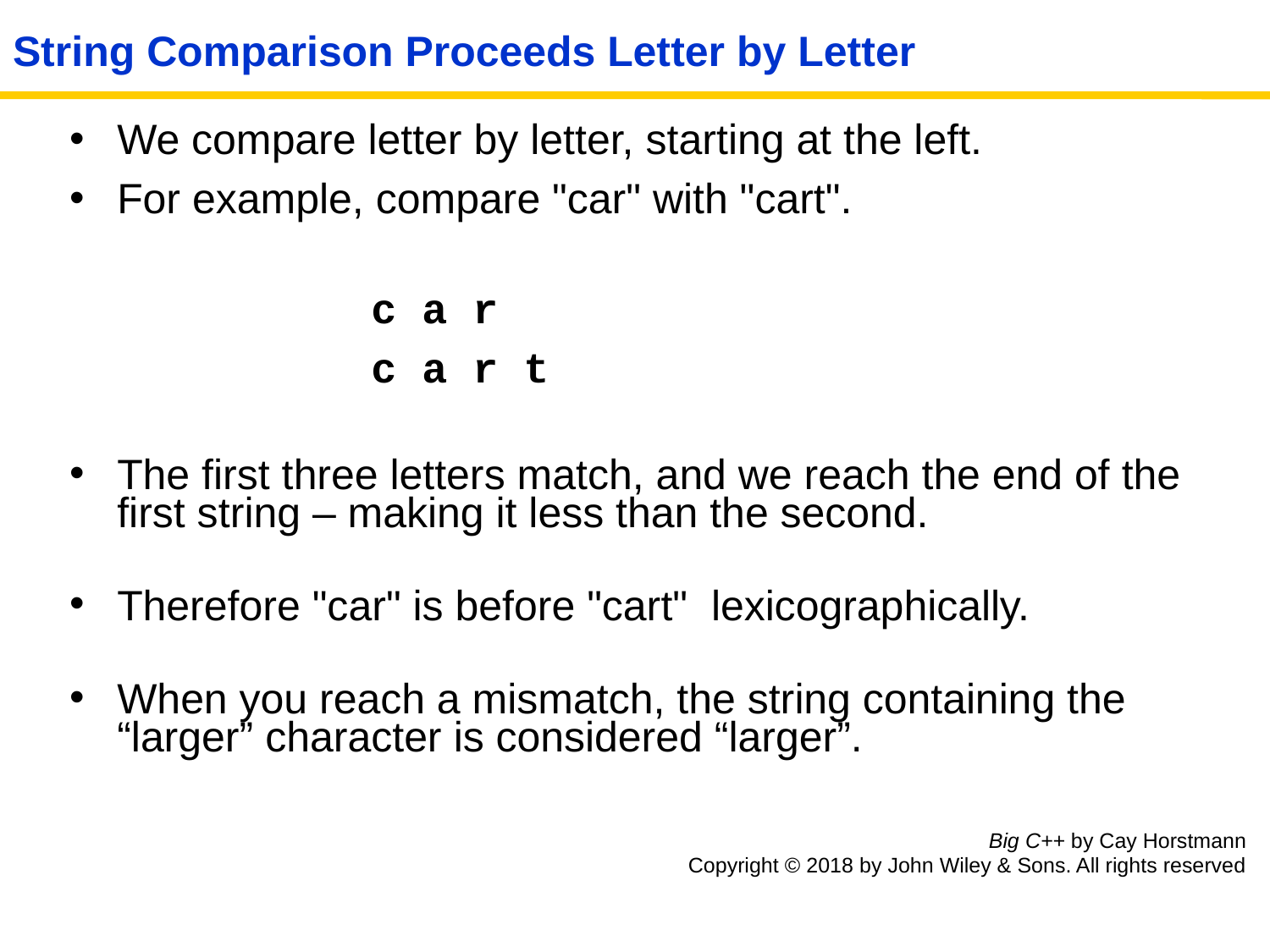

String Comparison Proceeds Letter by Letter
We compare letter by letter, starting at the left.
For example, compare "car" with "cart".
			c a r
			c a r t

The first three letters match, and we reach the end of the first string – making it less than the second.

Therefore "car" is before "cart"  lexicographically.

When you reach a mismatch, the string containing the “larger” character is considered “larger”.

Big C++ by Cay Horstmann
Copyright © 2018 by John Wiley & Sons. All rights reserved